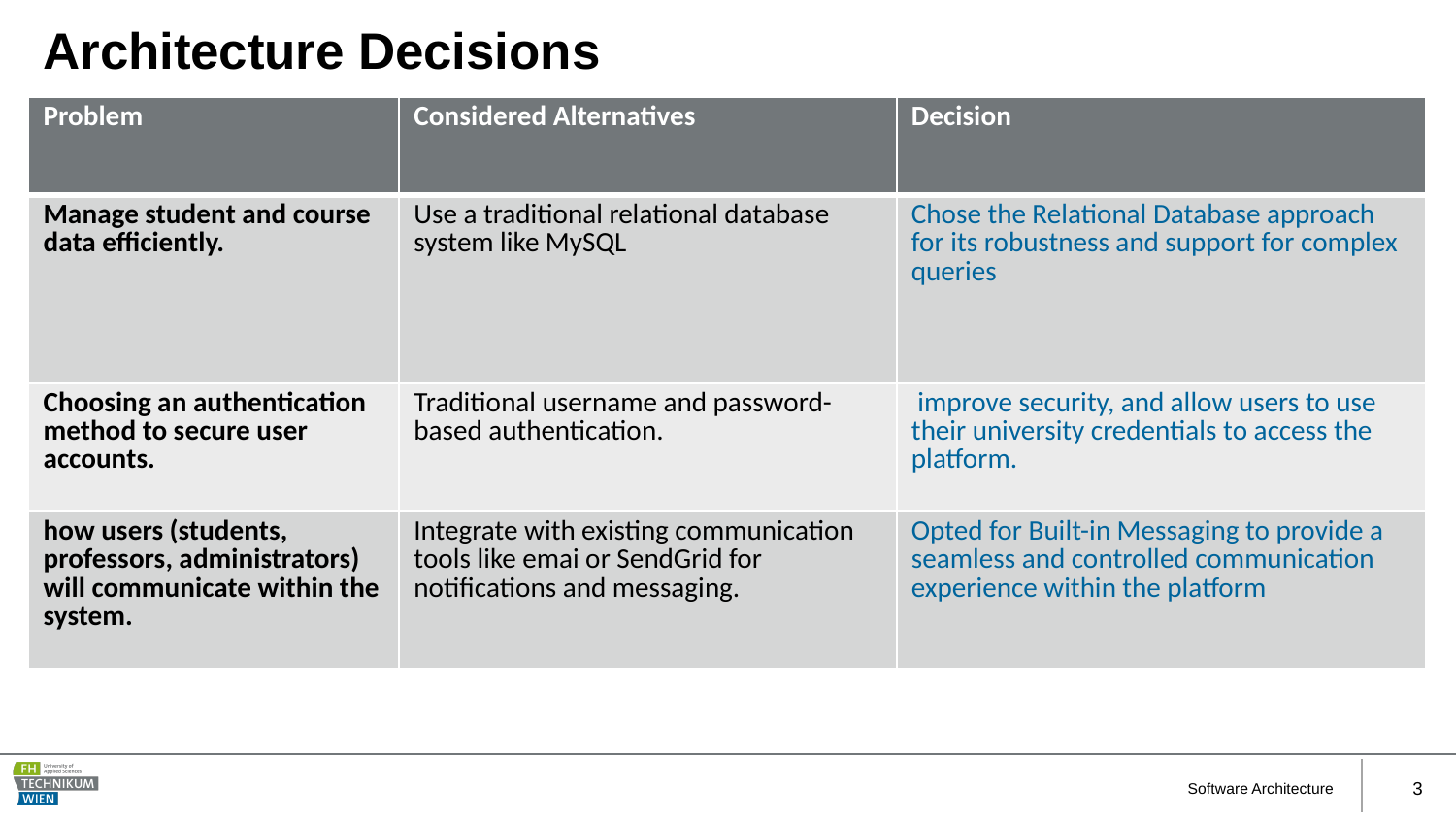

# Architecture Decisions
| Problem | Considered Alternatives | Decision |
| --- | --- | --- |
| Manage student and course data efficiently. | Use a traditional relational database system like MySQL | Chose the Relational Database approach for its robustness and support for complex queries |
| Choosing an authentication method to secure user accounts. | Traditional username and password-based authentication. | improve security, and allow users to use their university credentials to access the platform. |
| how users (students, professors, administrators) will communicate within the system. | Integrate with existing communication tools like emai or SendGrid for notifications and messaging. | Opted for Built-in Messaging to provide a seamless and controlled communication experience within the platform |

Software Architecture
3